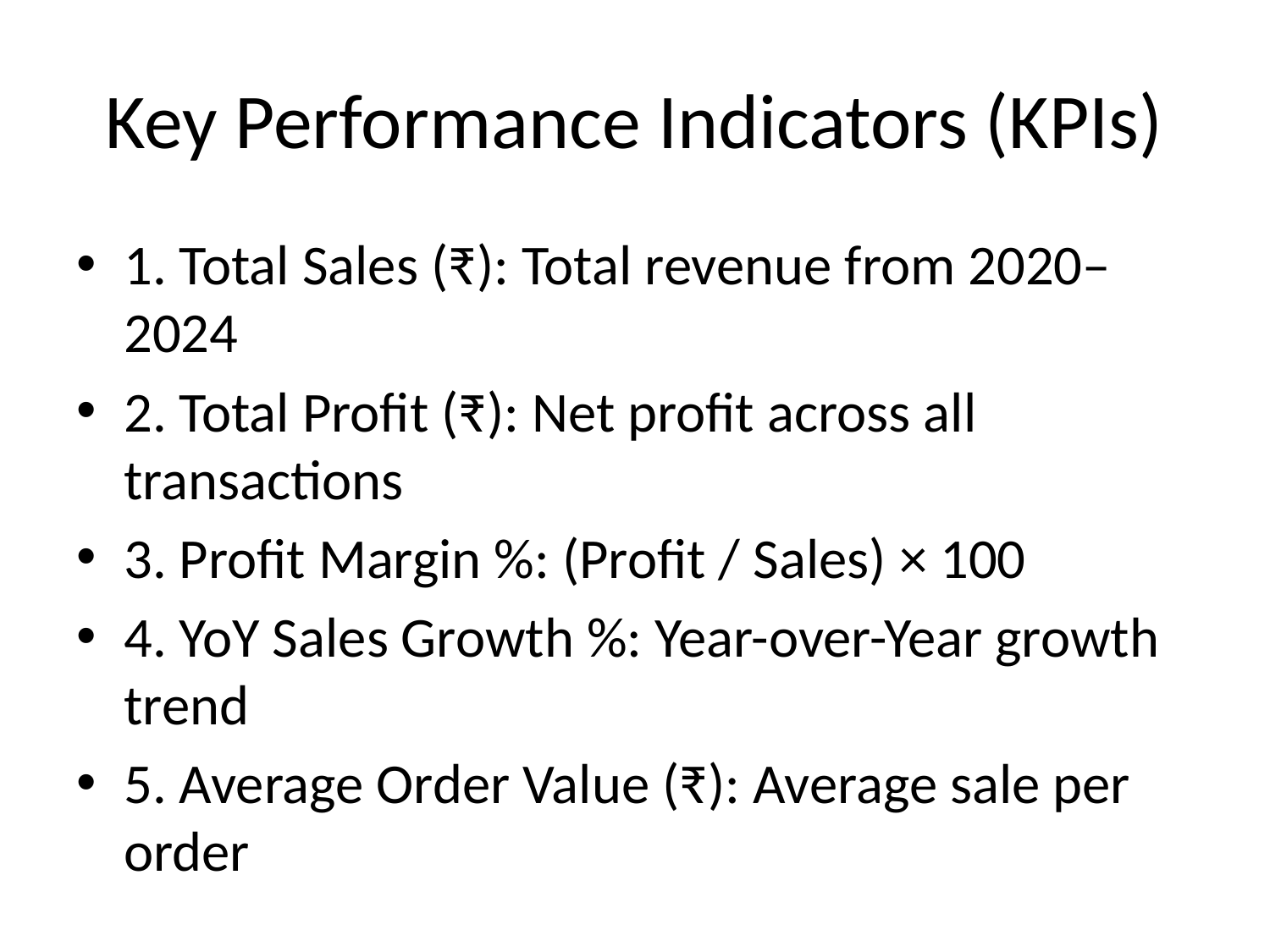

# Key Performance Indicators (KPIs)
1. Total Sales (₹): Total revenue from 2020–2024
2. Total Profit (₹): Net profit across all transactions
3. Profit Margin %: (Profit / Sales) × 100
4. YoY Sales Growth %: Year-over-Year growth trend
5. Average Order Value (₹): Average sale per order